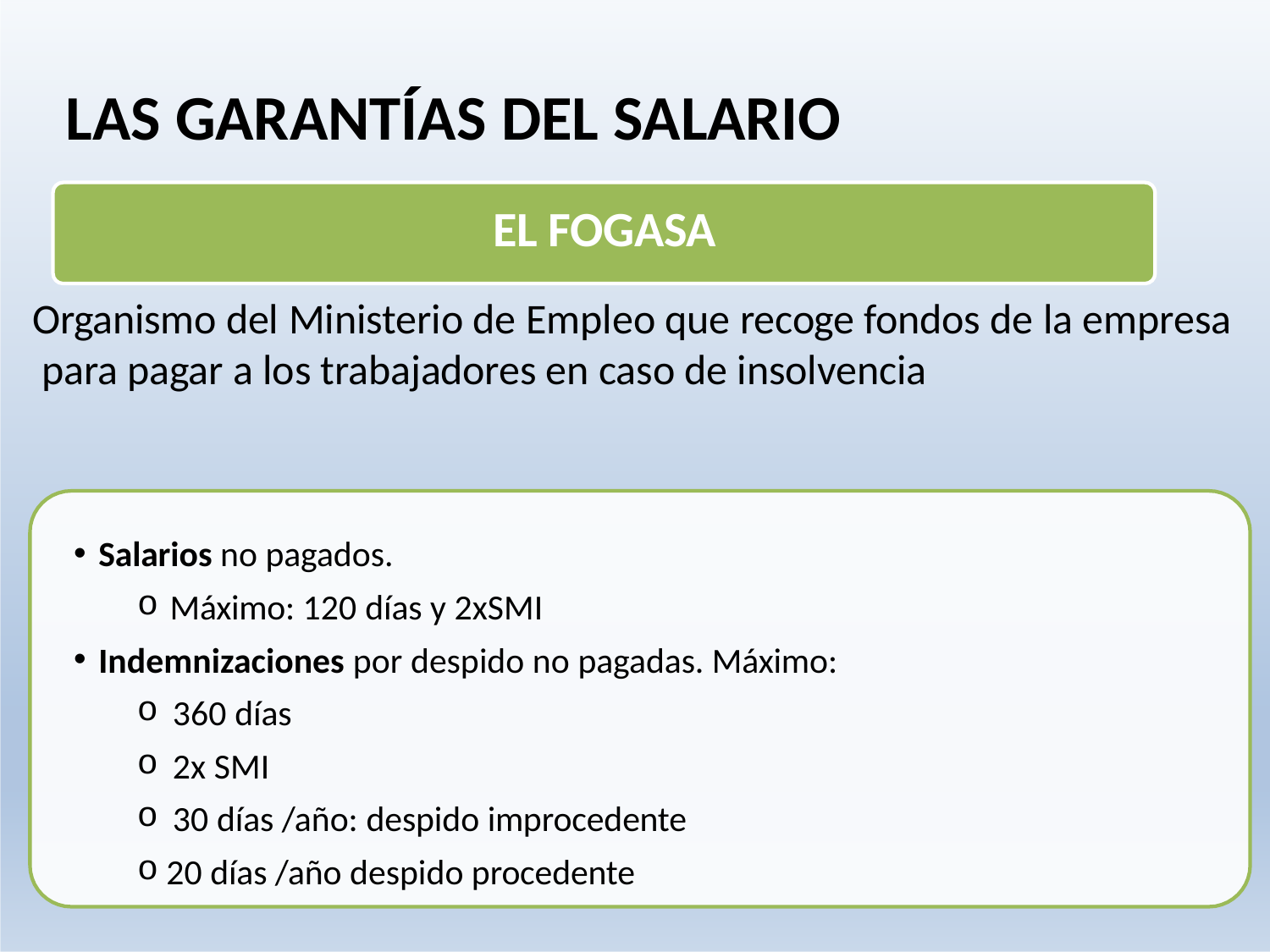

# LAS GARANTÍAS DEL SALARIO

EL FOGASA
Organismo del Ministerio de Empleo que recoge fondos de la empresa  para pagar a los trabajadores en caso de insolvencia

Salarios no pagados.
Máximo: 120 días y 2xSMI
Indemnizaciones por despido no pagadas. Máximo:
360 días
2x SMI
30 días /año: despido improcedente
20 días /año despido procedente